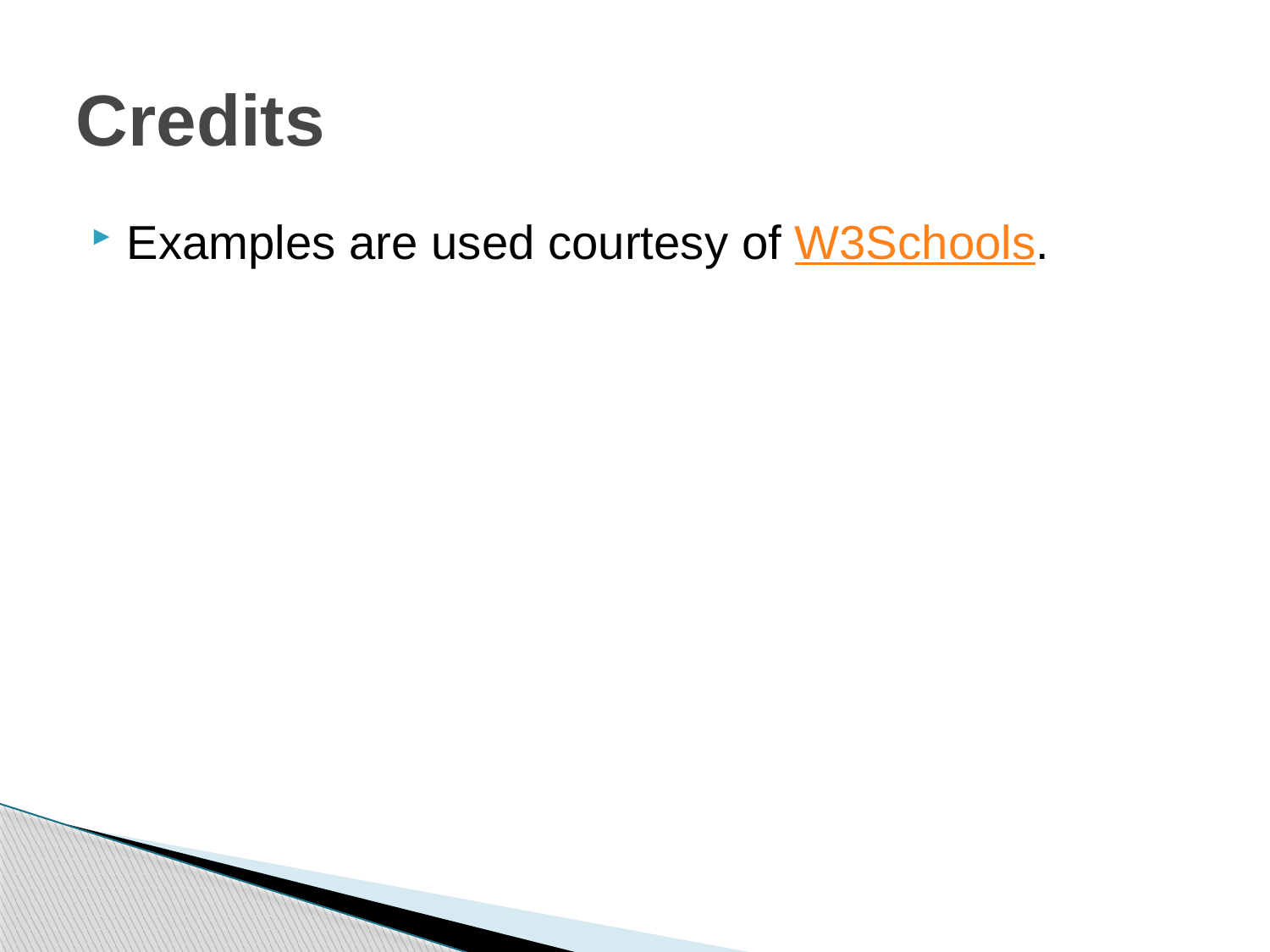

# Credits
Examples are used courtesy of W3Schools.